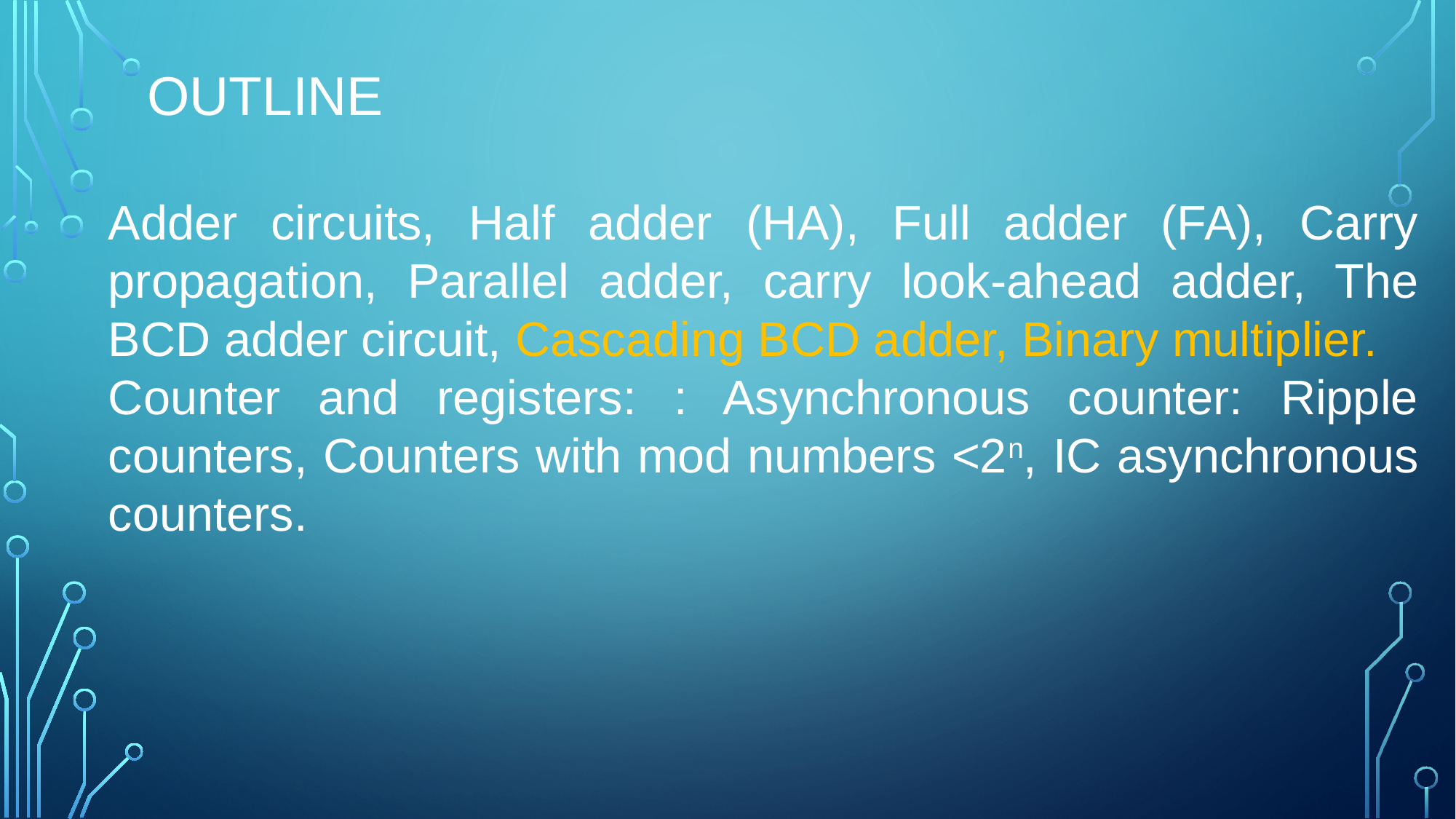

# outline
Adder circuits, Half adder (HA), Full adder (FA), Carry propagation, Parallel adder, carry look-ahead adder, The BCD adder circuit, Cascading BCD adder, Binary multiplier.
Counter and registers: : Asynchronous counter: Ripple counters, Counters with mod numbers <2n, IC asynchronous counters.